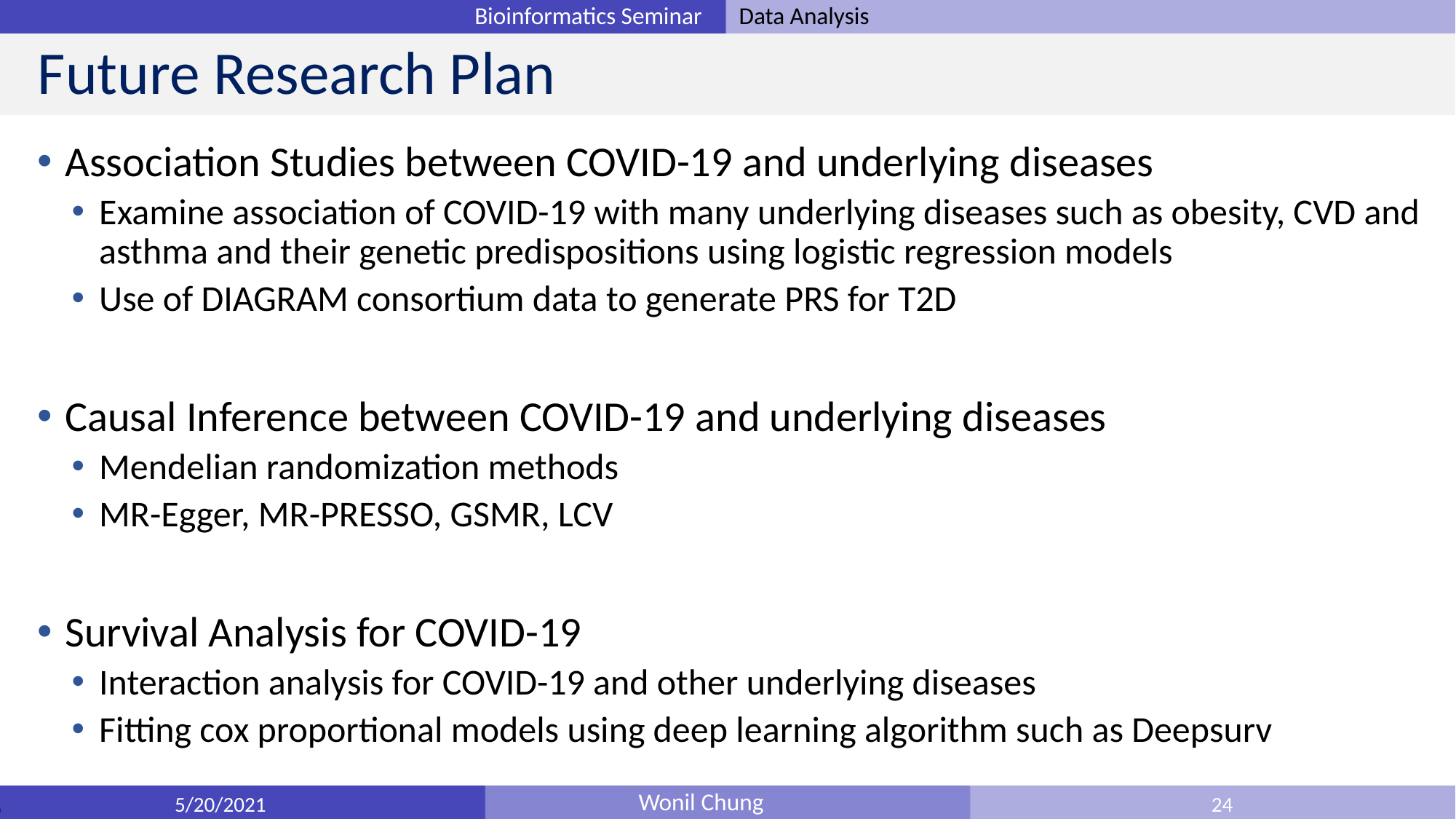

# Future Research Plan
Association Studies between COVID-19 and underlying diseases
Examine association of COVID-19 with many underlying diseases such as obesity, CVD and asthma and their genetic predispositions using logistic regression models
Use of DIAGRAM consortium data to generate PRS for T2D

Causal Inference between COVID-19 and underlying diseases
Mendelian randomization methods
MR-Egger, MR-PRESSO, GSMR, LCV

Survival Analysis for COVID-19
Interaction analysis for COVID-19 and other underlying diseases
Fitting cox proportional models using deep learning algorithm such as Deepsurv

5/20/2021
24